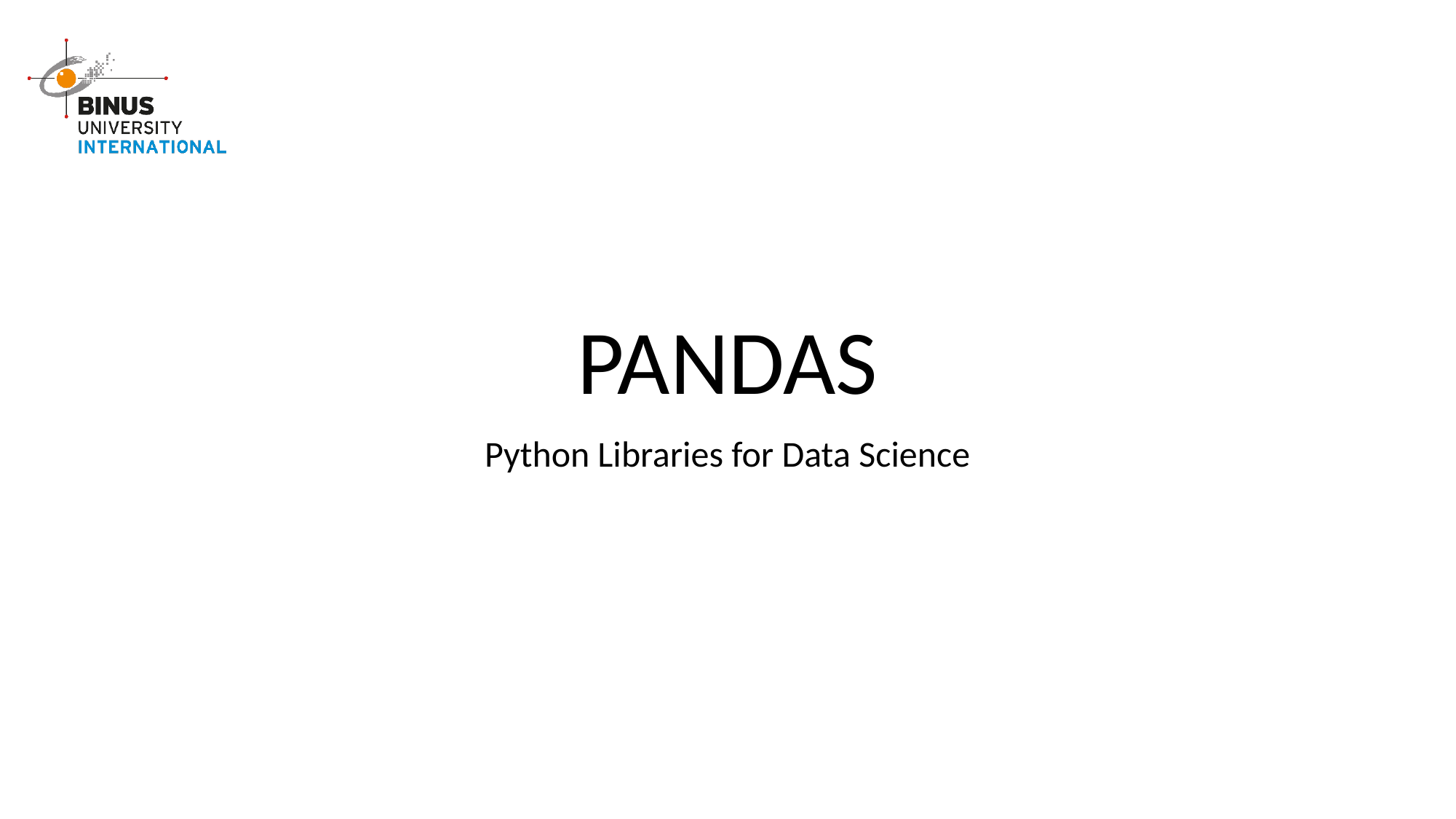

# PANDAS
Python Libraries for Data Science